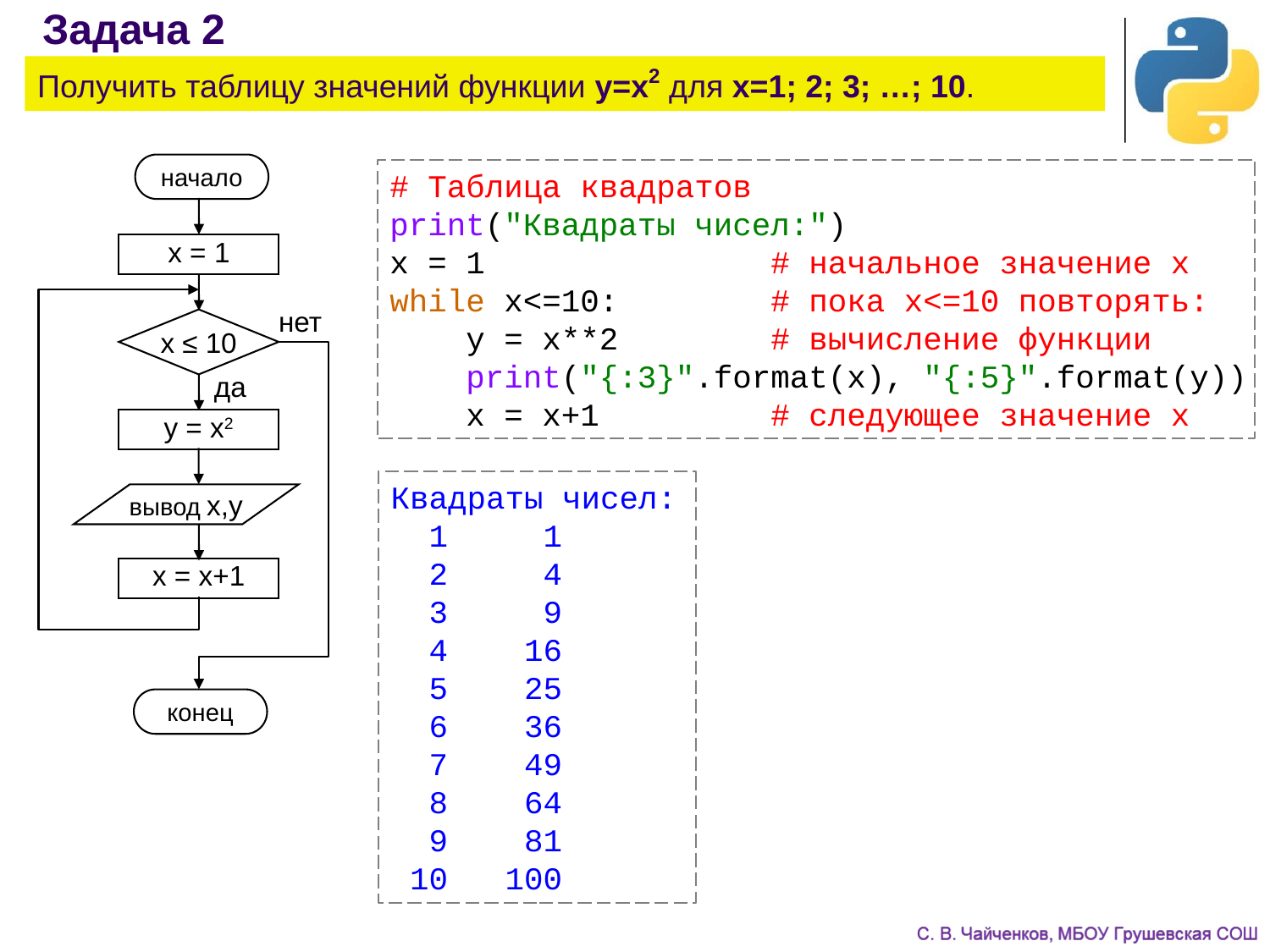

Задача 2
Получить таблицу значений функции y=x2 для x=1; 2; 3; …; 10.
начало

x = 1

нет
x ≤ 10

да

y = x2

вывод x,y

x = x+1
конец
# Таблица квадратов
print("Квадраты чисел:")
x = 1               # начальное значение x
while x<=10:        # пока x<=10 повторять:
    y = x**2        # вычисление функции
    print("{:3}".format(x), "{:5}".format(y))
    x = x+1         # следующее значение x
Квадраты чисел:
  1     1
  2     4
  3     9
  4    16
  5    25
  6    36
  7    49
  8    64
  9    81
 10   100